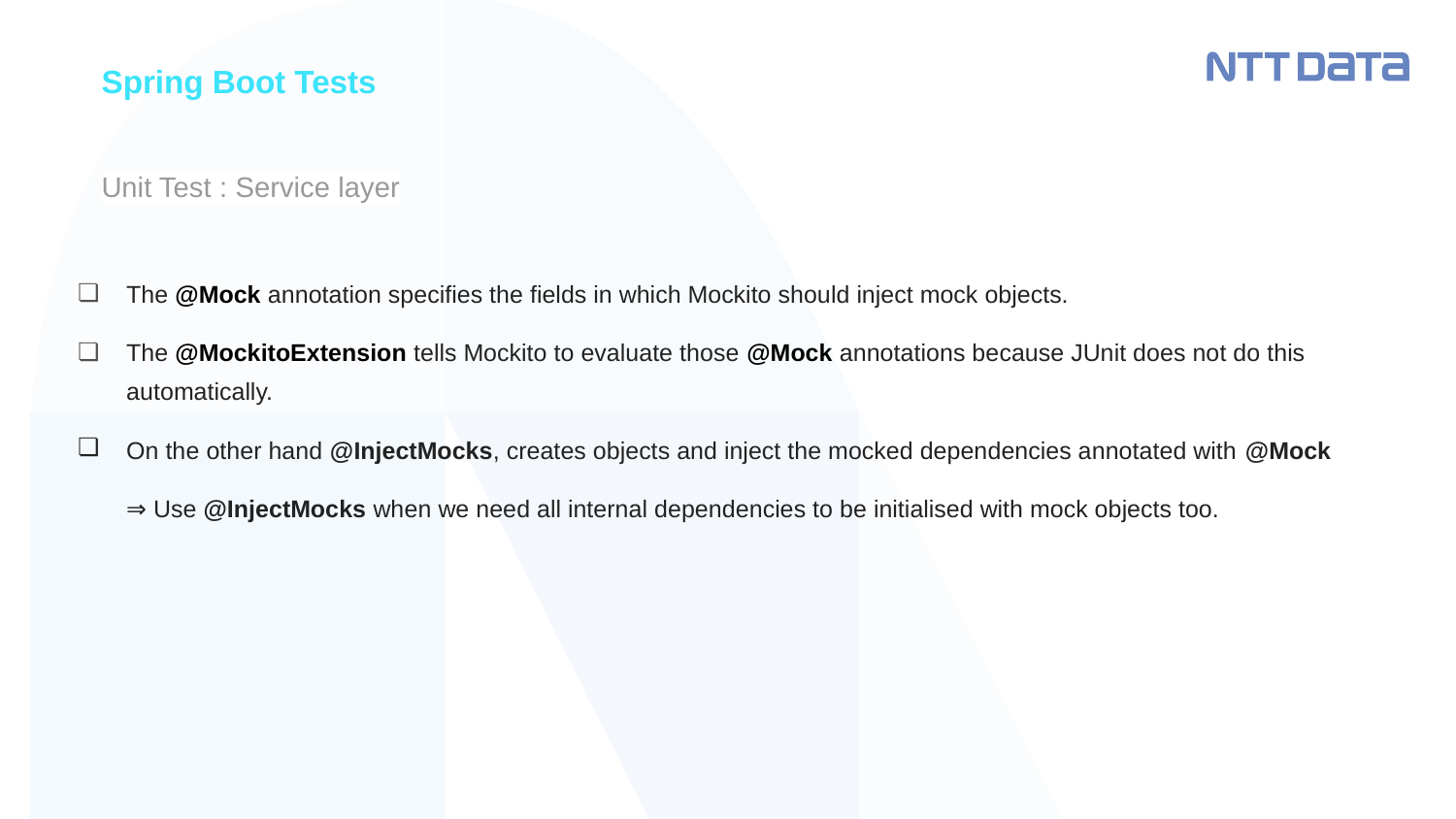

Spring Boot Tests
# Unit Test : Service layer

The @Mock annotation specifies the fields in which Mockito should inject mock objects.
The @MockitoExtension tells Mockito to evaluate those @Mock annotations because JUnit does not do this automatically.
On the other hand @InjectMocks, creates objects and inject the mocked dependencies annotated with @Mock
⇒ Use @InjectMocks when we need all internal dependencies to be initialised with mock objects too.